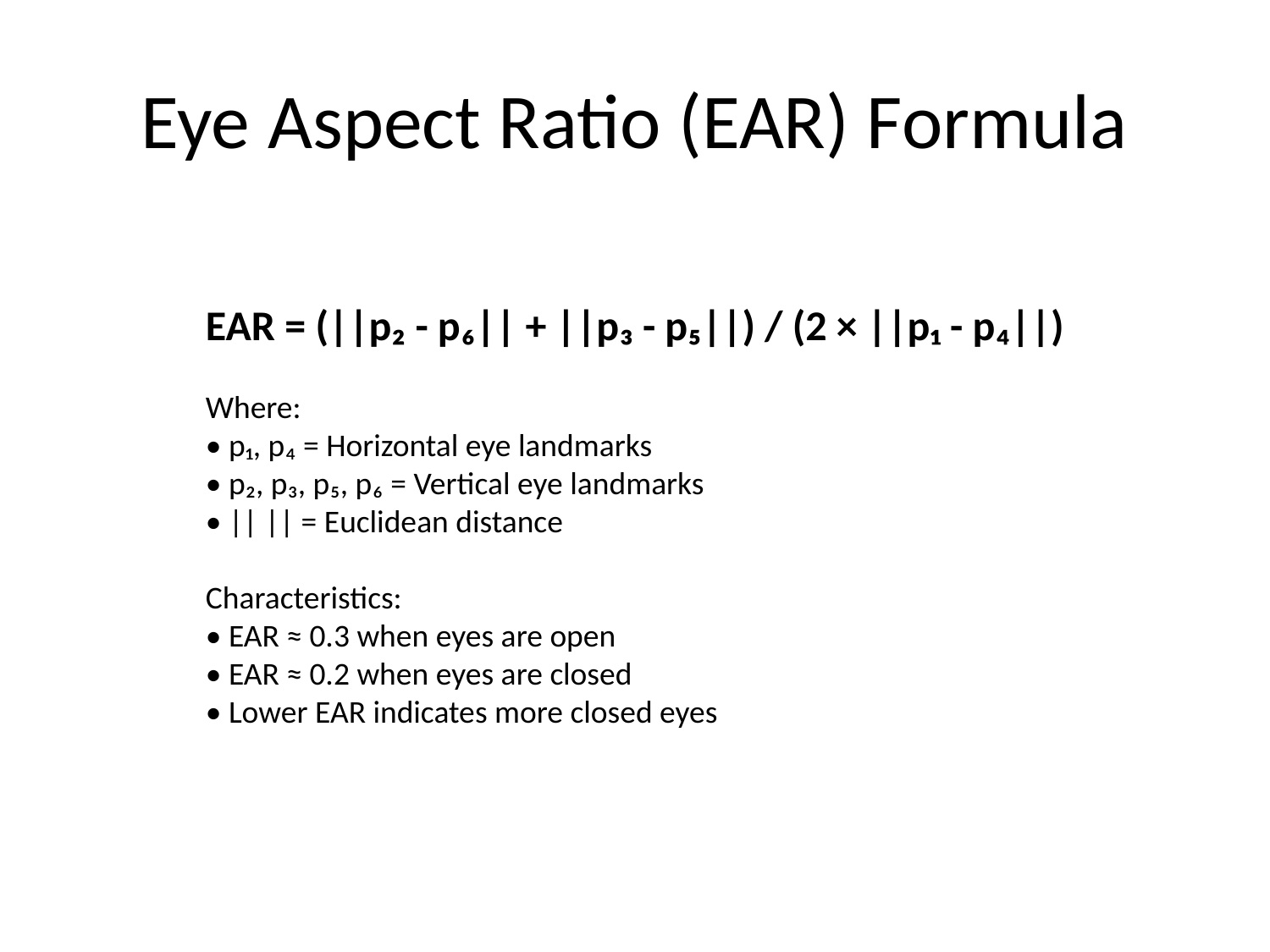

# Eye Aspect Ratio (EAR) Formula

EAR = (||p₂ - p₆|| + ||p₃ - p₅||) / (2 × ||p₁ - p₄||)

Where:
• p₁, p₄ = Horizontal eye landmarks
• p₂, p₃, p₅, p₆ = Vertical eye landmarks
• || || = Euclidean distance

Characteristics:
• EAR ≈ 0.3 when eyes are open
• EAR ≈ 0.2 when eyes are closed
• Lower EAR indicates more closed eyes